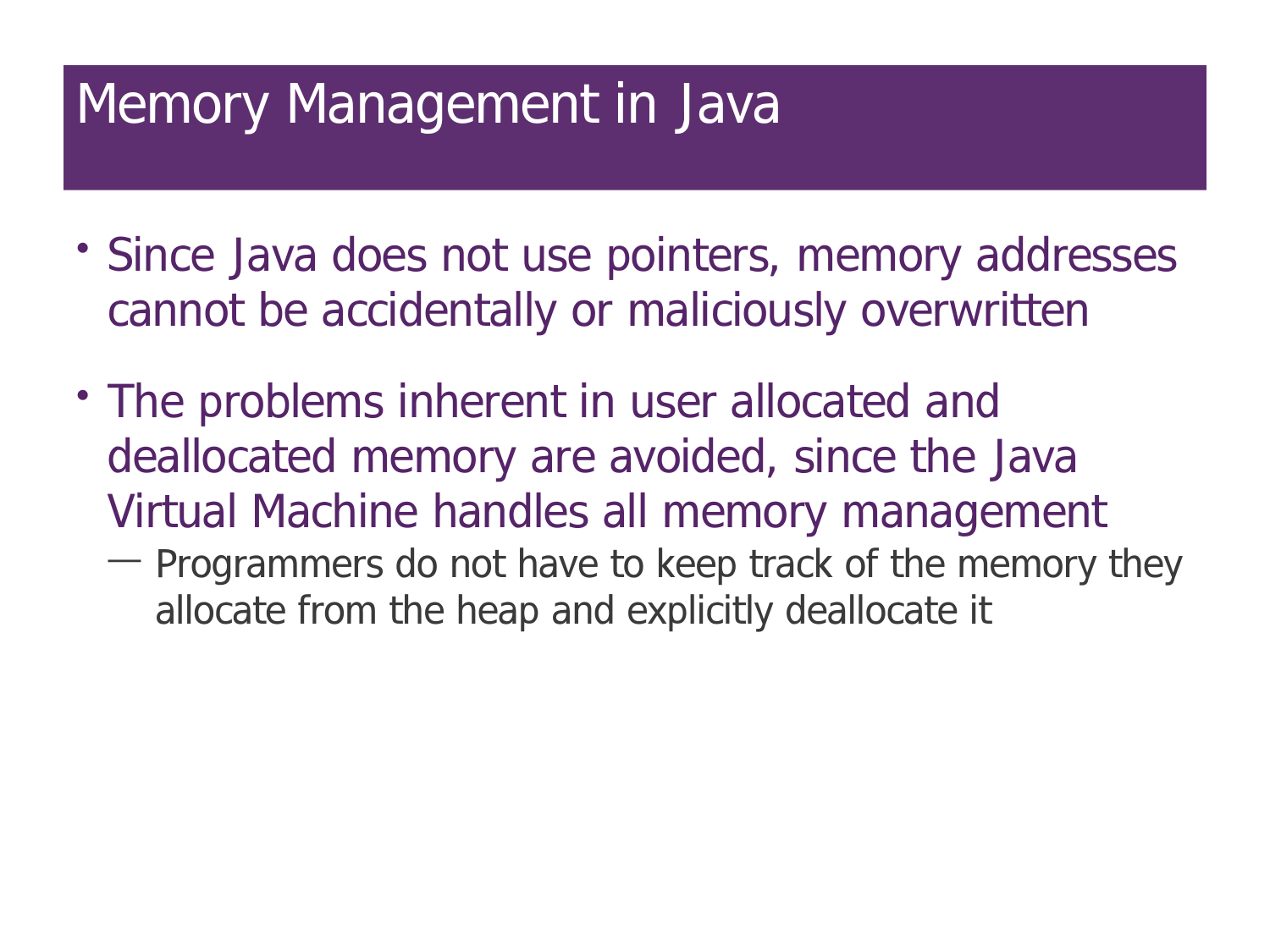

# Memory Management in Java

Since Java does not use pointers, memory addresses cannot be accidentally or maliciously overwritten

The problems inherent in user allocated and deallocated memory are avoided, since the Java Virtual Machine handles all memory management
Programmers do not have to keep track of the memory they allocate from the heap and explicitly deallocate it